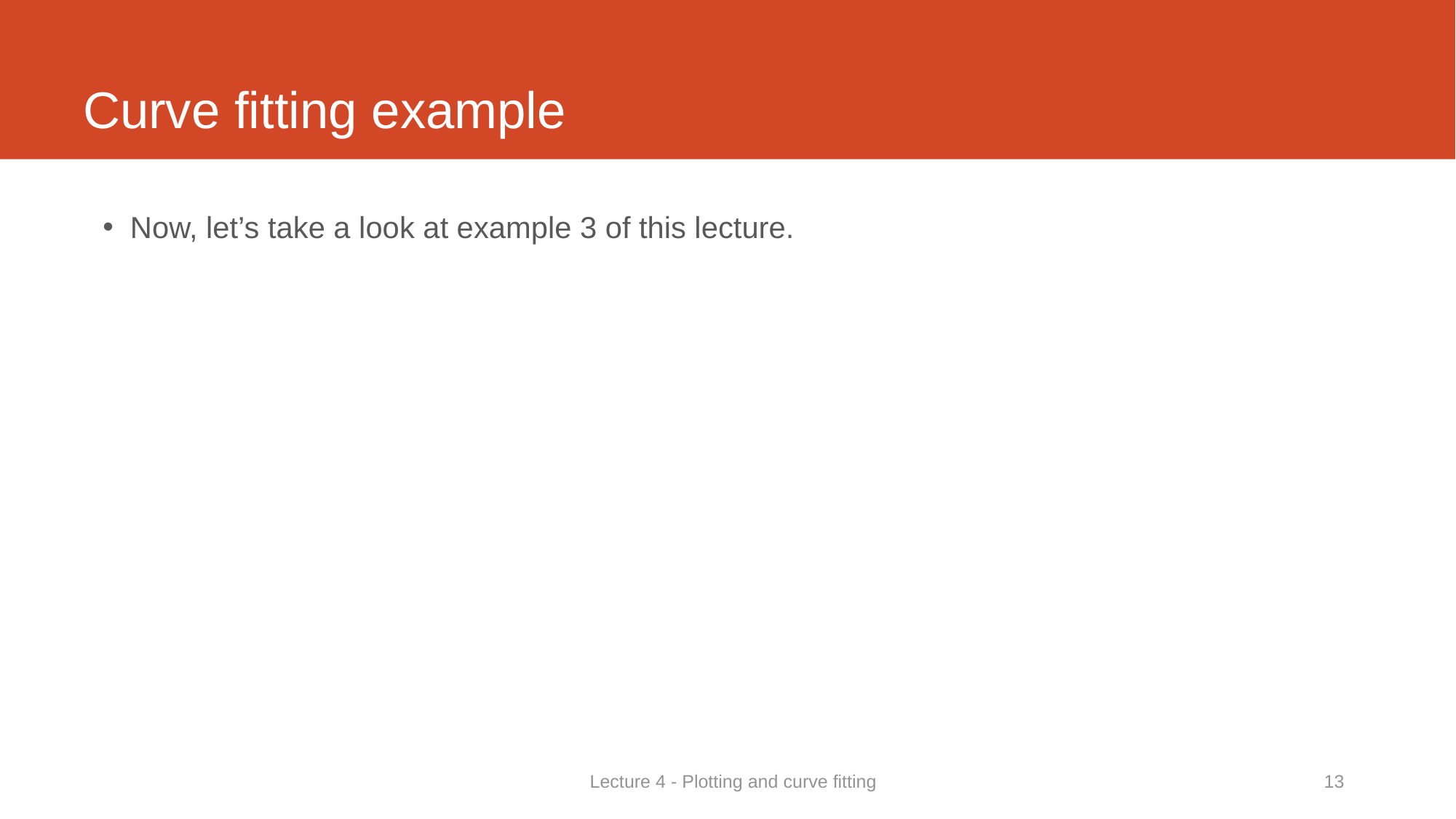

# Curve fitting example
Now, let’s take a look at example 3 of this lecture.

Lecture 4 - Plotting and curve fitting
13